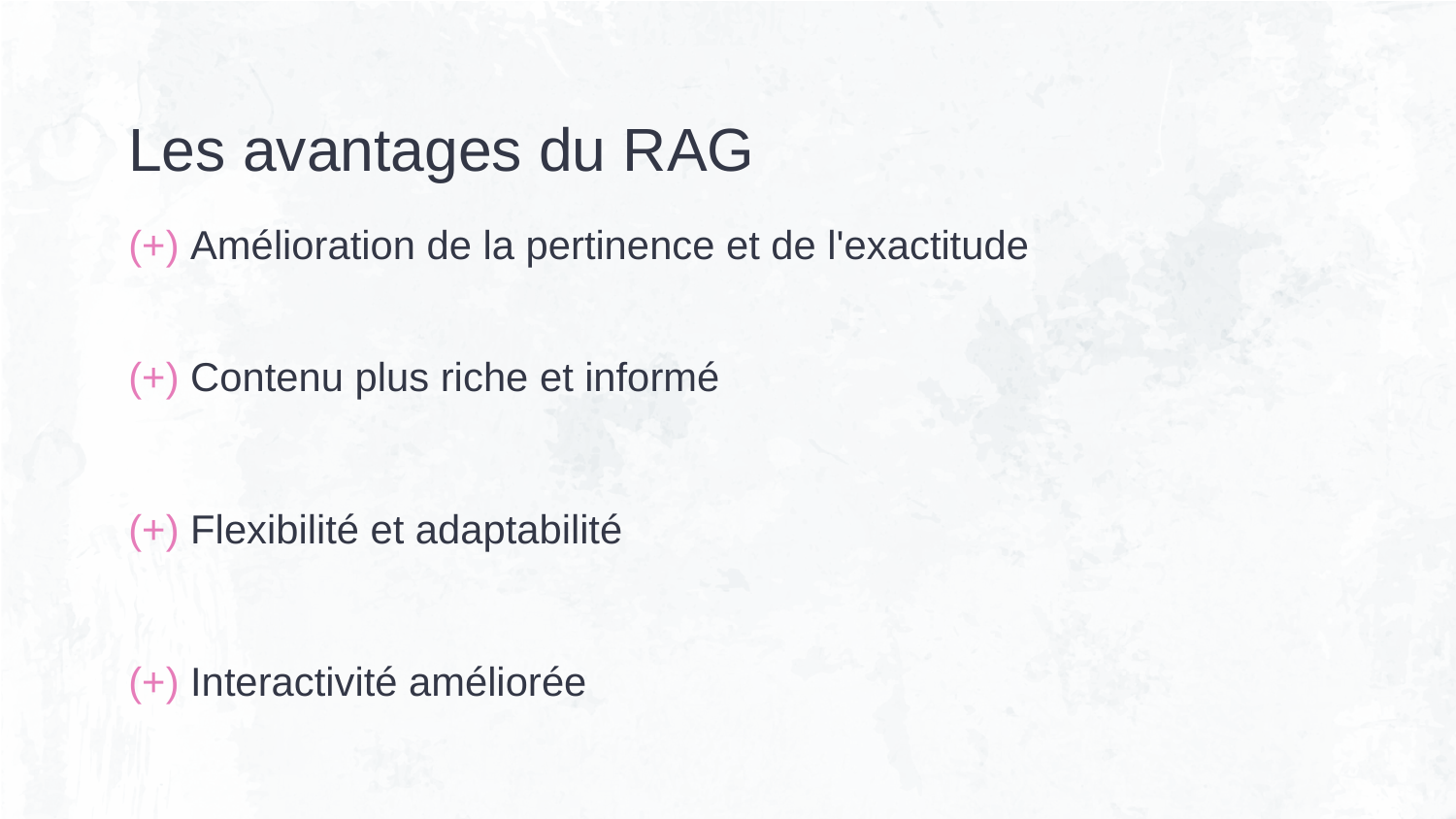

# Les avantages du RAG
(+) Amélioration de la pertinence et de l'exactitude

(+) Contenu plus riche et informé

(+) Flexibilité et adaptabilité

(+) Interactivité améliorée